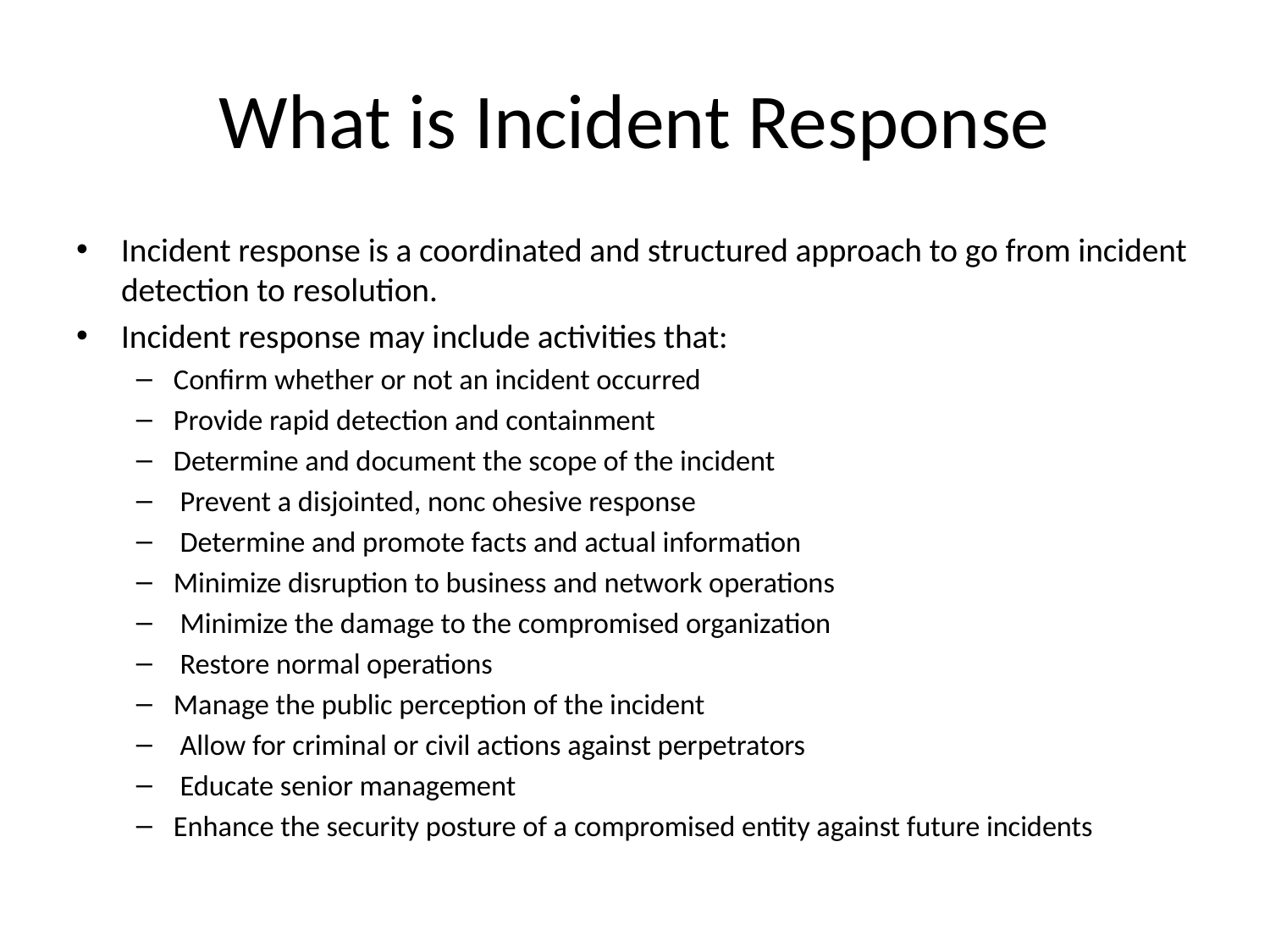

# What is Incident Response
Incident response is a coordinated and structured approach to go from incident detection to resolution.
Incident response may include activities that:
Confirm whether or not an incident occurred
Provide rapid detection and containment
Determine and document the scope of the incident
 Prevent a disjointed, nonc ohesive response
 Determine and promote facts and actual information
Minimize disruption to business and network operations
 Minimize the damage to the compromised organization
 Restore normal operations
Manage the public perception of the incident
 Allow for criminal or civil actions against perpetrators
 Educate senior management
Enhance the security posture of a compromised entity against future incidents